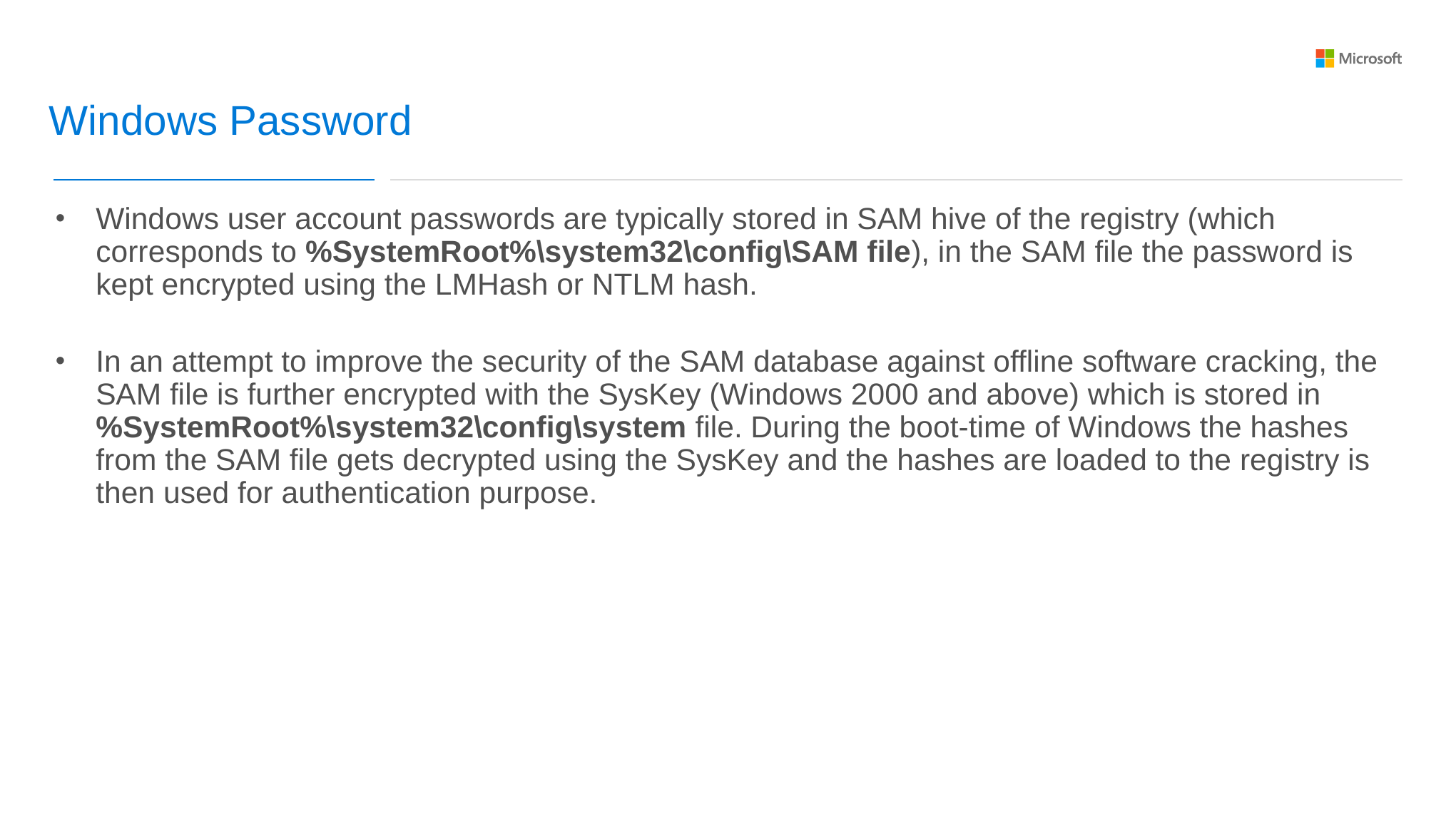

Windows Password
Windows user account passwords are typically stored in SAM hive of the registry (which corresponds to %SystemRoot%\system32\config\SAM file), in the SAM file the password is kept encrypted using the LMHash or NTLM hash.

In an attempt to improve the security of the SAM database against offline software cracking, the SAM file is further encrypted with the SysKey (Windows 2000 and above) which is stored in %SystemRoot%\system32\config\system file. During the boot-time of Windows the hashes from the SAM file gets decrypted using the SysKey and the hashes are loaded to the registry is then used for authentication purpose.